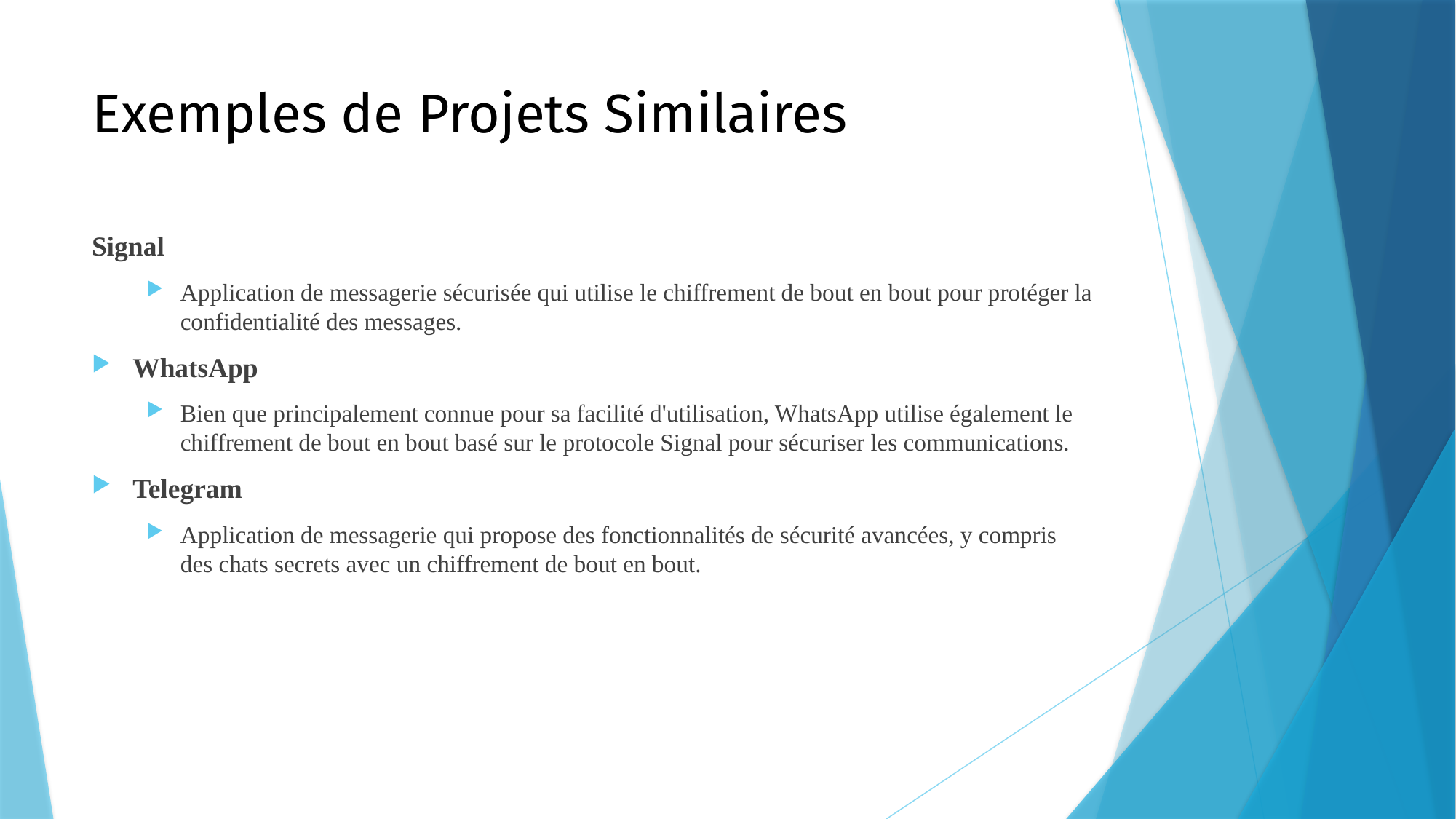

# Exemples de Projets Similaires

Signal
Application de messagerie sécurisée qui utilise le chiffrement de bout en bout pour protéger la confidentialité des messages.
WhatsApp
Bien que principalement connue pour sa facilité d'utilisation, WhatsApp utilise également le chiffrement de bout en bout basé sur le protocole Signal pour sécuriser les communications.
Telegram
Application de messagerie qui propose des fonctionnalités de sécurité avancées, y compris des chats secrets avec un chiffrement de bout en bout.